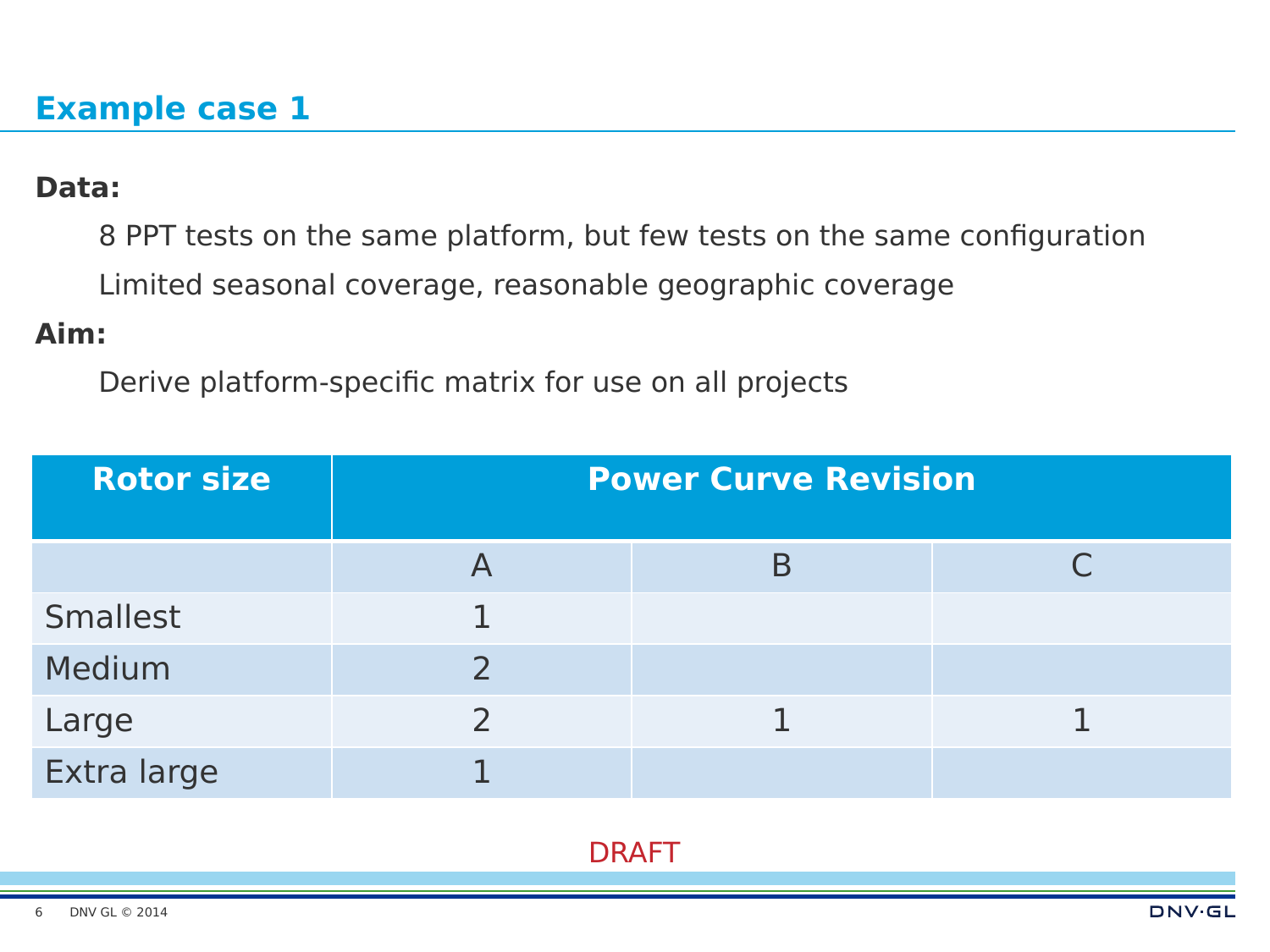

# Example case 1
Data:
8 PPT tests on the same platform, but few tests on the same configuration
Limited seasonal coverage, reasonable geographic coverage
Aim:
Derive platform-specific matrix for use on all projects
| Rotor size | Power Curve Revision |  |  |
| --- | --- | --- | --- |
|  | A | B | C |
| Smallest | 1 |  |  |
| Medium | 2 |  |  |
| Large | 2 | 1 | 1 |
| Extra large | 1 |  |  |
6